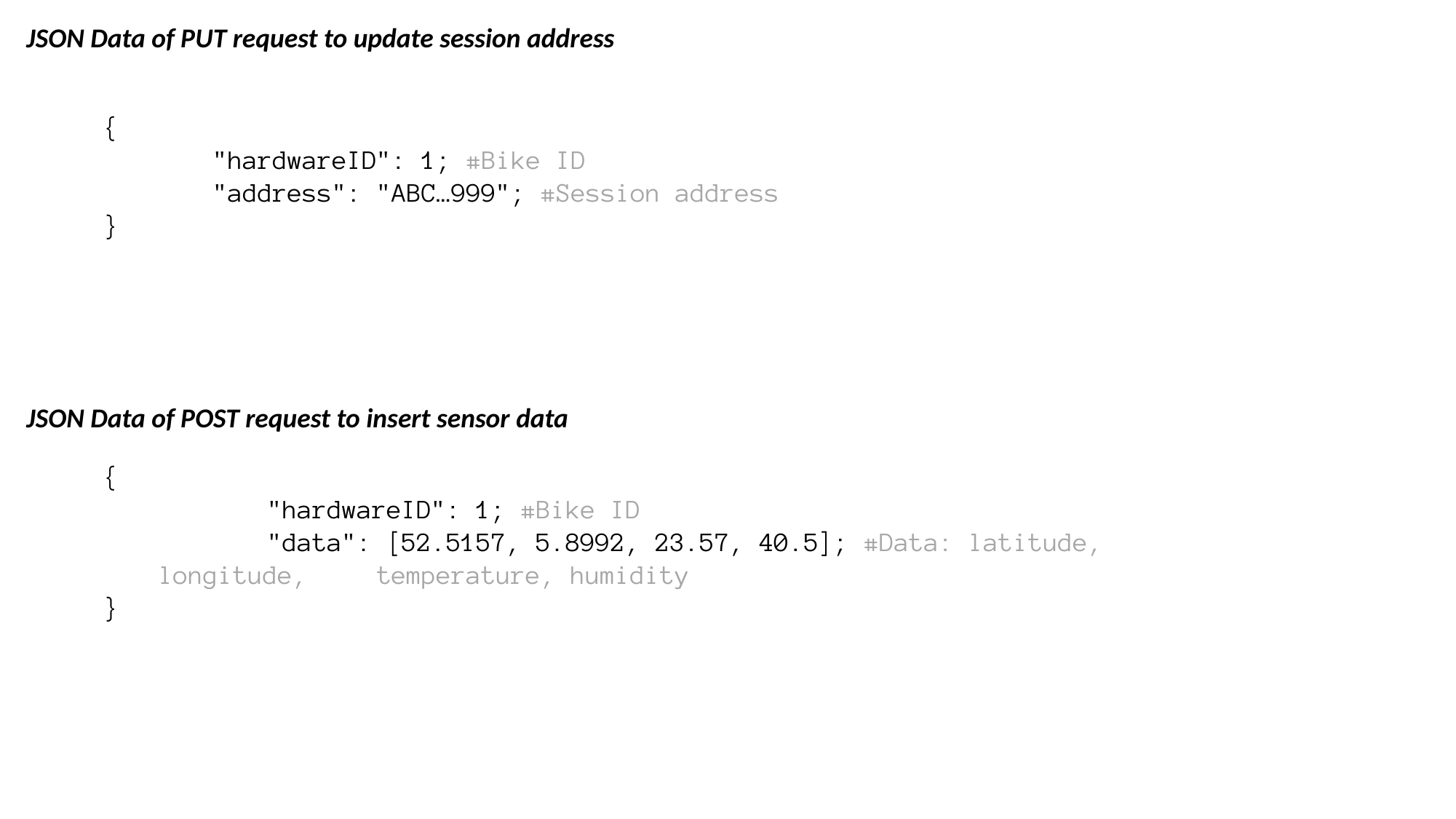

JSON Data of PUT request to update session address
{
	"hardwareID": 1; #Bike ID
	"address": "ABC…999"; #Session address
}
JSON Data of POST request to insert sensor data
{
	"hardwareID": 1; #Bike ID
	"data": [52.5157, 5.8992, 23.57, 40.5]; #Data: latitude, longitude, 	temperature, humidity
}